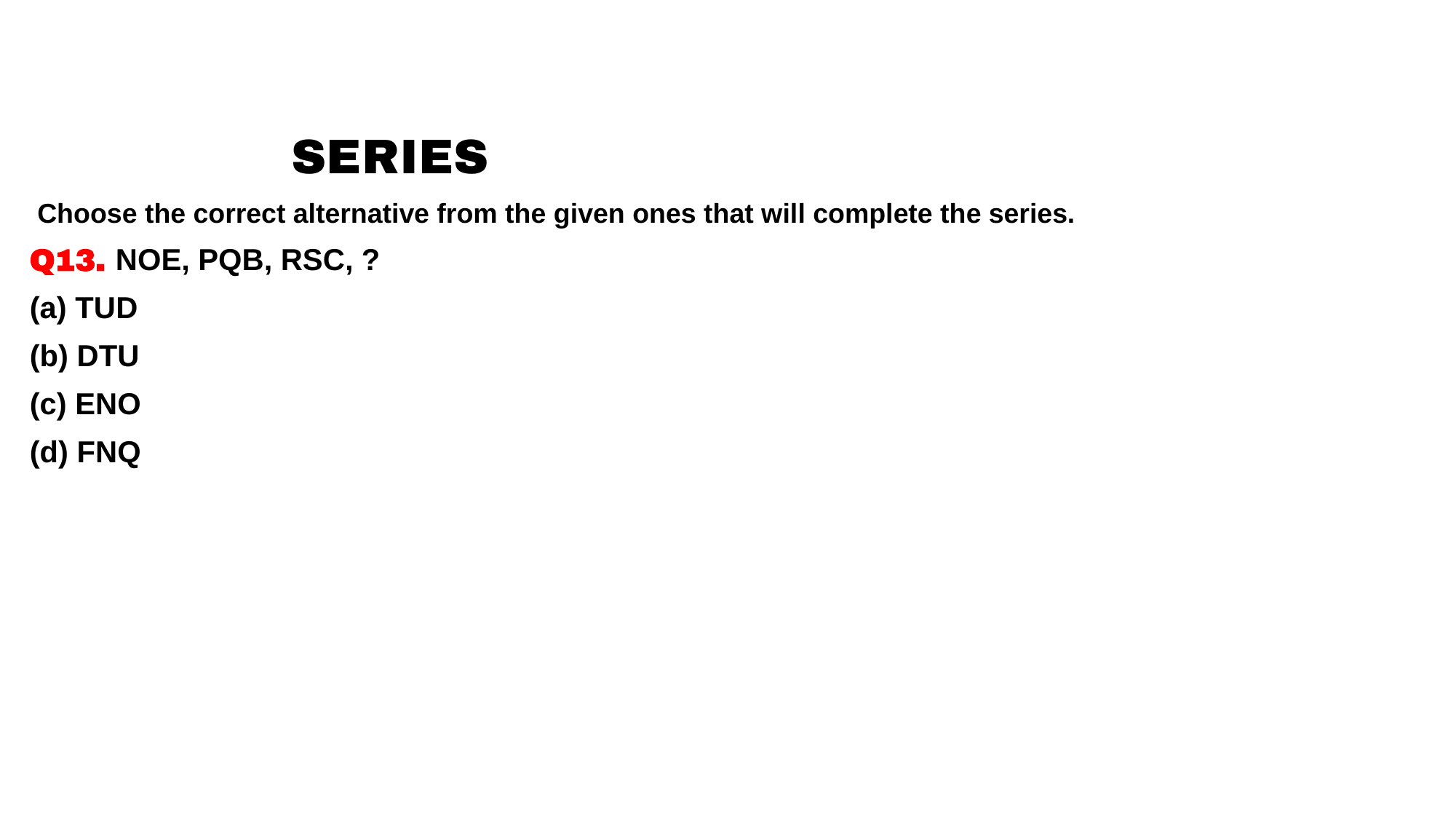

# QUANTITATIVE MATH
			 SERIES
 Choose the correct alternative from the given ones that will complete the series.
Q13. NOE, PQB, RSC, ?
(a) TUD
(b) DTU
(c) ENO
(d) FNQ